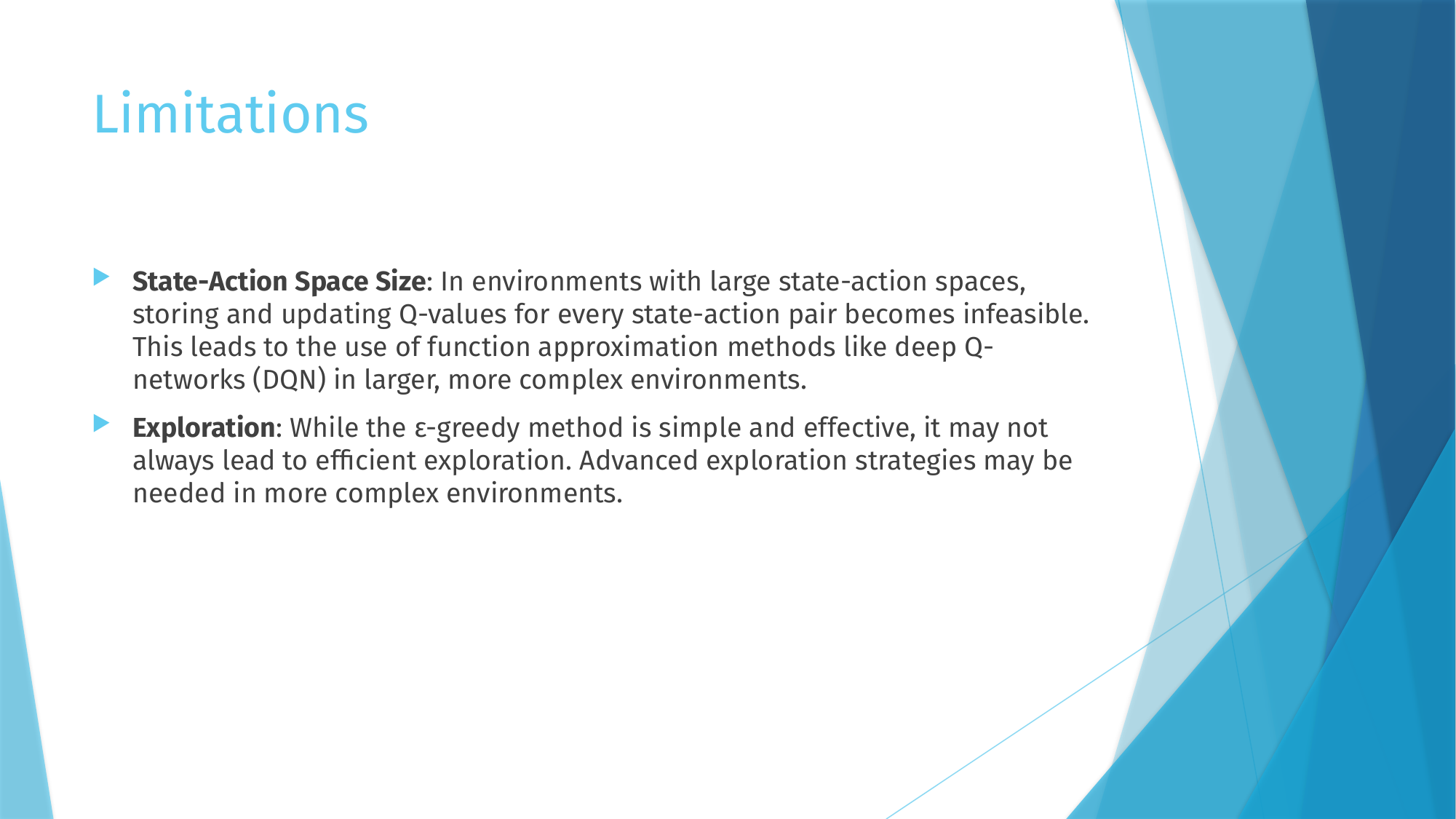

# Limitations
State-Action Space Size: In environments with large state-action spaces, storing and updating Q-values for every state-action pair becomes infeasible. This leads to the use of function approximation methods like deep Q-networks (DQN) in larger, more complex environments.
Exploration: While the ε-greedy method is simple and effective, it may not always lead to efficient exploration. Advanced exploration strategies may be needed in more complex environments.